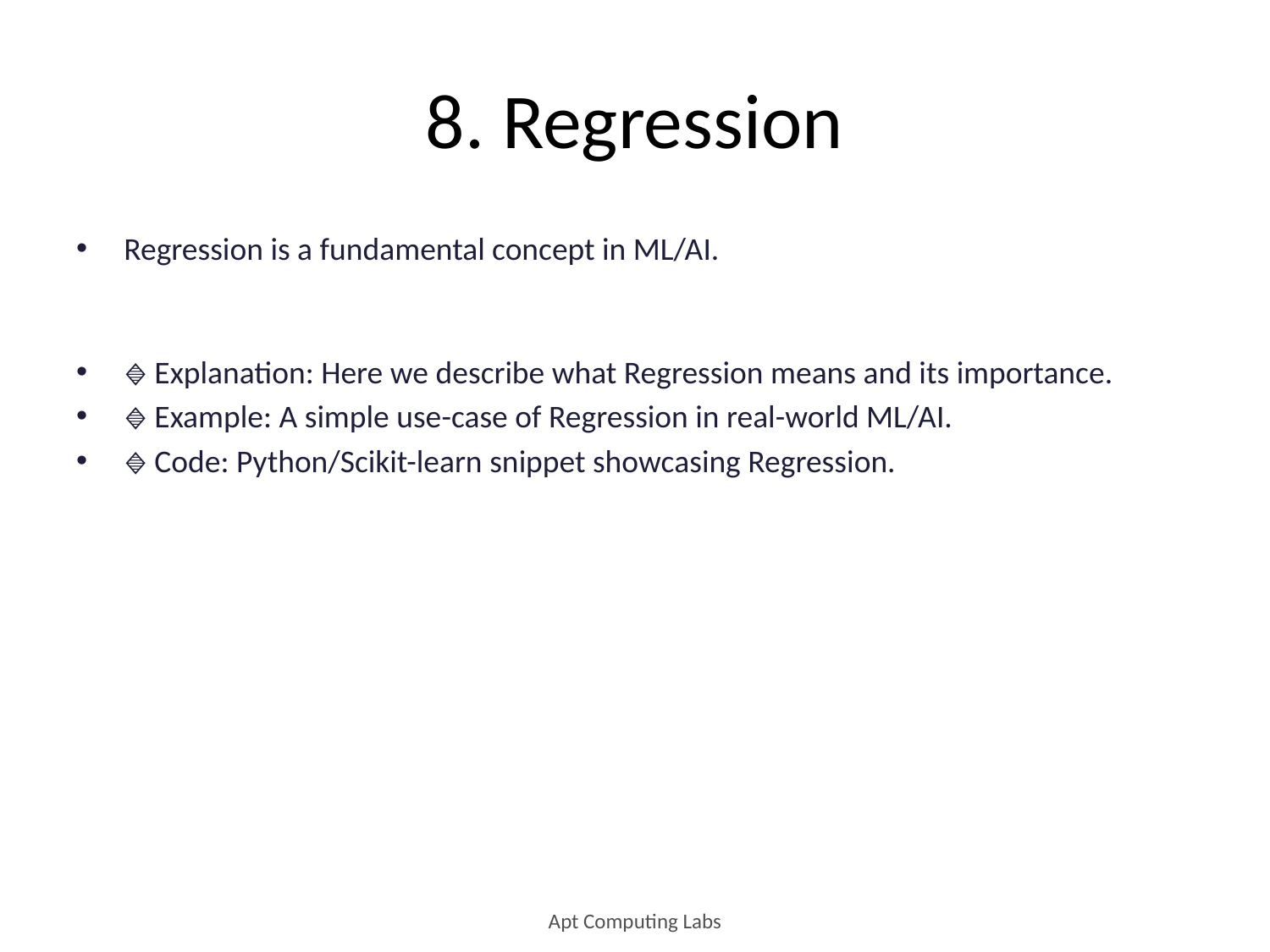

# 8. Regression
Regression is a fundamental concept in ML/AI.

🔹 Explanation: Here we describe what Regression means and its importance.
🔹 Example: A simple use-case of Regression in real-world ML/AI.
🔹 Code: Python/Scikit-learn snippet showcasing Regression.

Apt Computing Labs